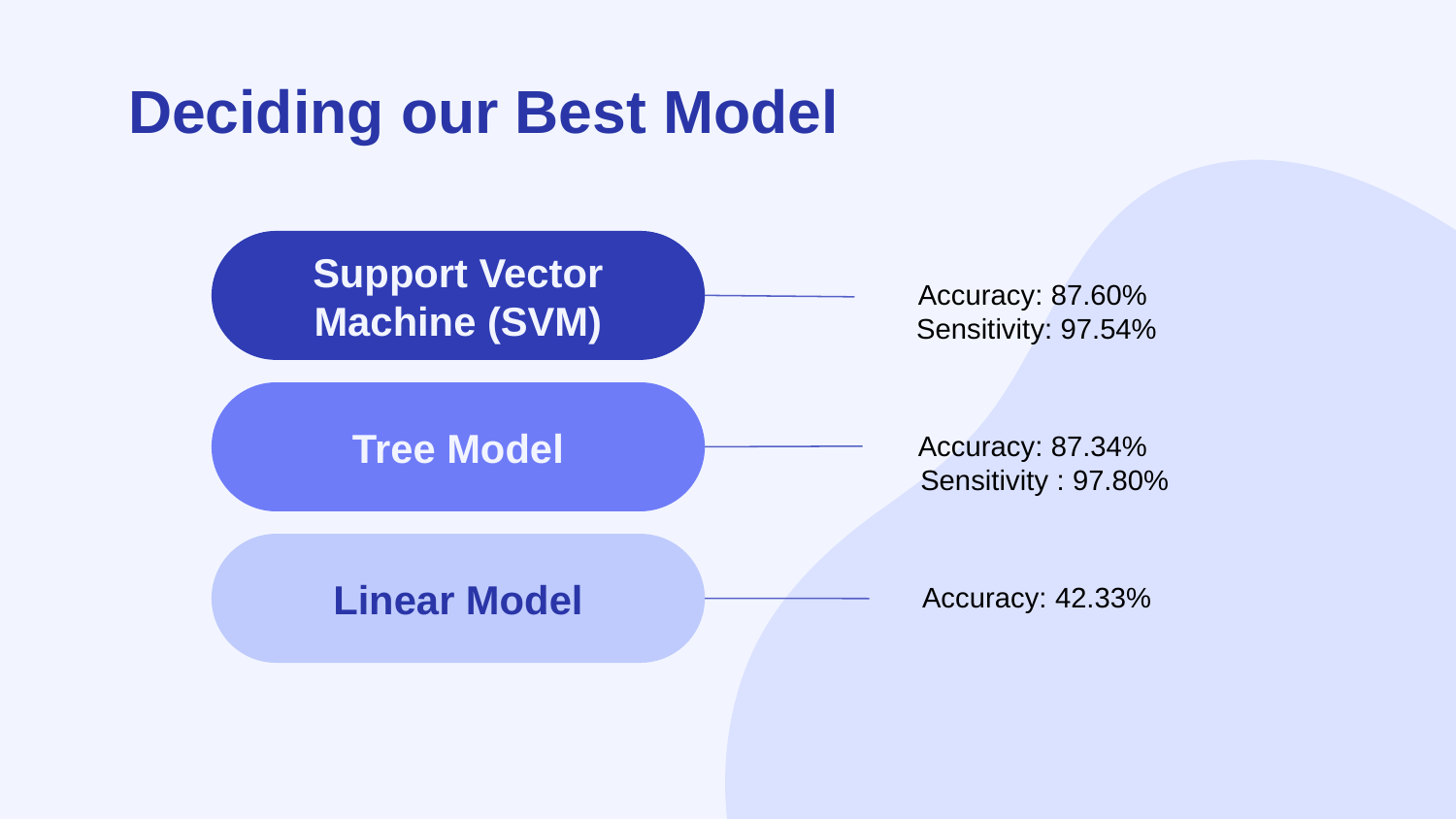

# Deciding our Best Model
Support Vector Machine (SVM)
Accuracy: 87.60%
Sensitivity: 97.54%
Tree Model
Accuracy: 87.34%
  Sensitivity : 97.80%
Linear Model
Accuracy: 42.33%